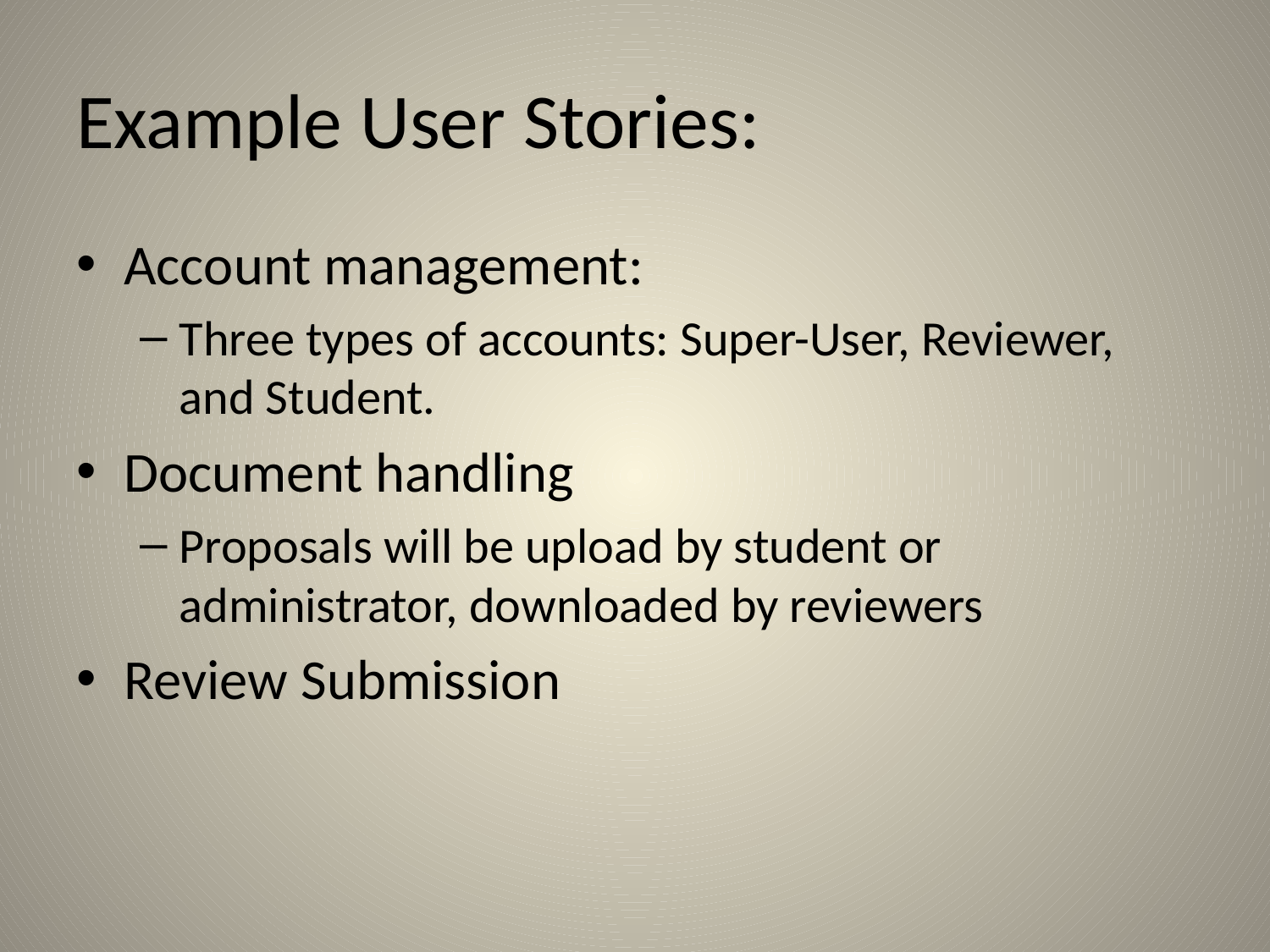

# Example User Stories:
Account management:
Three types of accounts: Super-User, Reviewer, and Student.
Document handling
Proposals will be upload by student or administrator, downloaded by reviewers
Review Submission